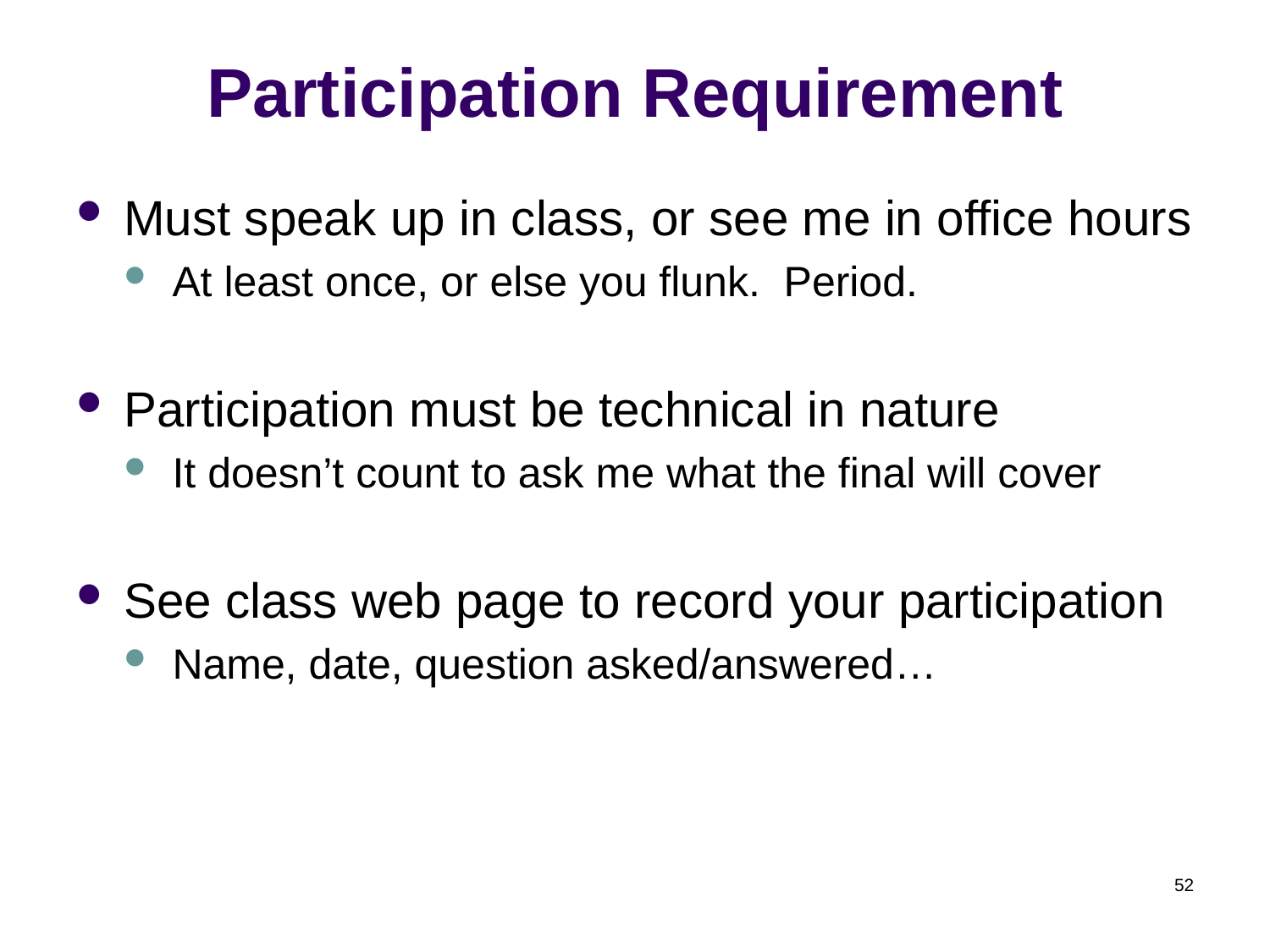

# Participation Requirement
Must speak up in class, or see me in office hours
At least once, or else you flunk.  Period.

Participation must be technical in nature
It doesn’t count to ask me what the final will cover

See class web page to record your participation
Name, date, question asked/answered…
52